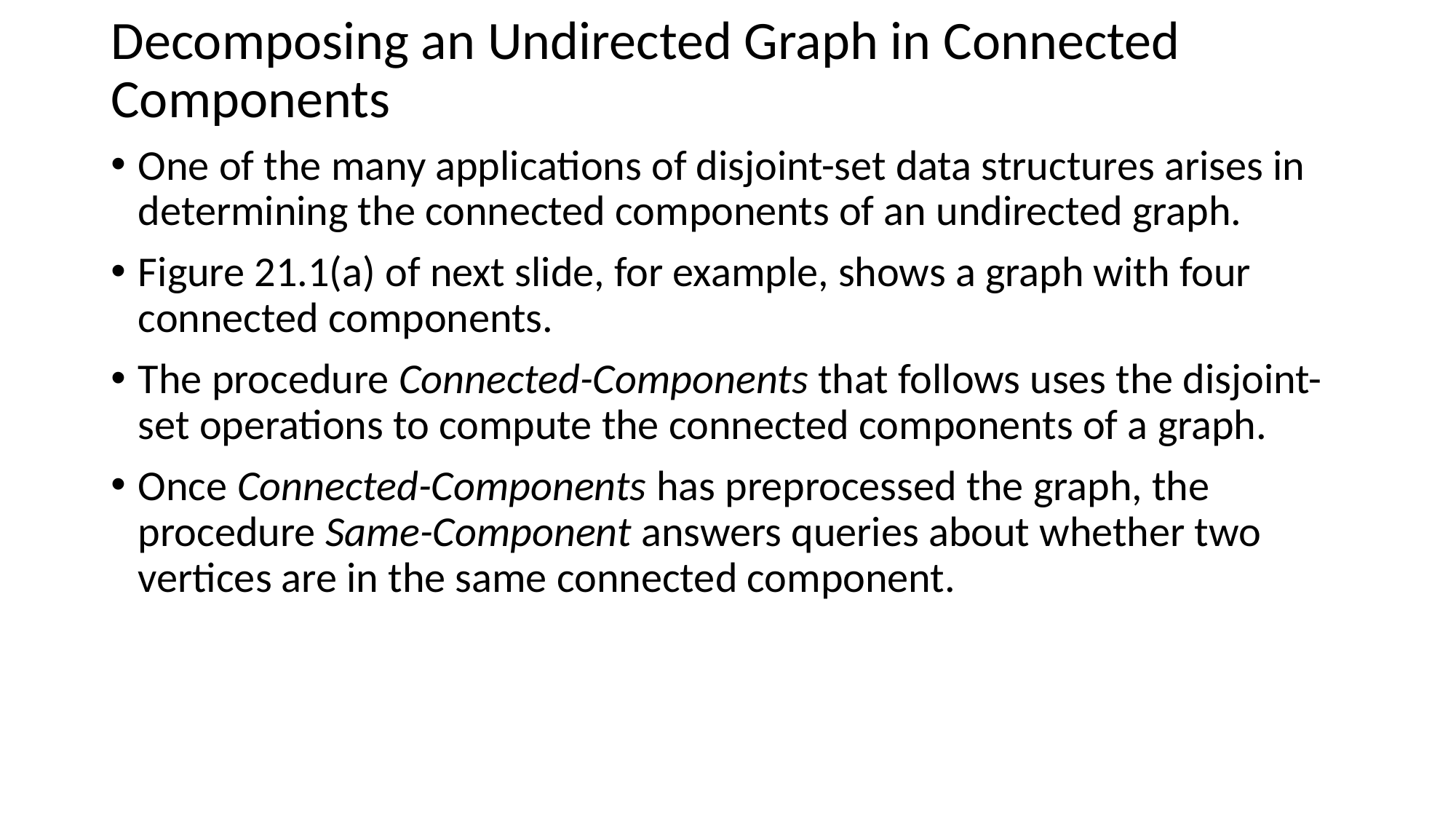

# Decomposing an Undirected Graph in Connected Components
One of the many applications of disjoint-set data structures arises in determining the connected components of an undirected graph.
Figure 21.1(a) of next slide, for example, shows a graph with four connected components.
The procedure Connected-Components that follows uses the disjoint-set operations to compute the connected components of a graph.
Once Connected-Components has preprocessed the graph, the procedure Same-Component answers queries about whether two vertices are in the same connected component.